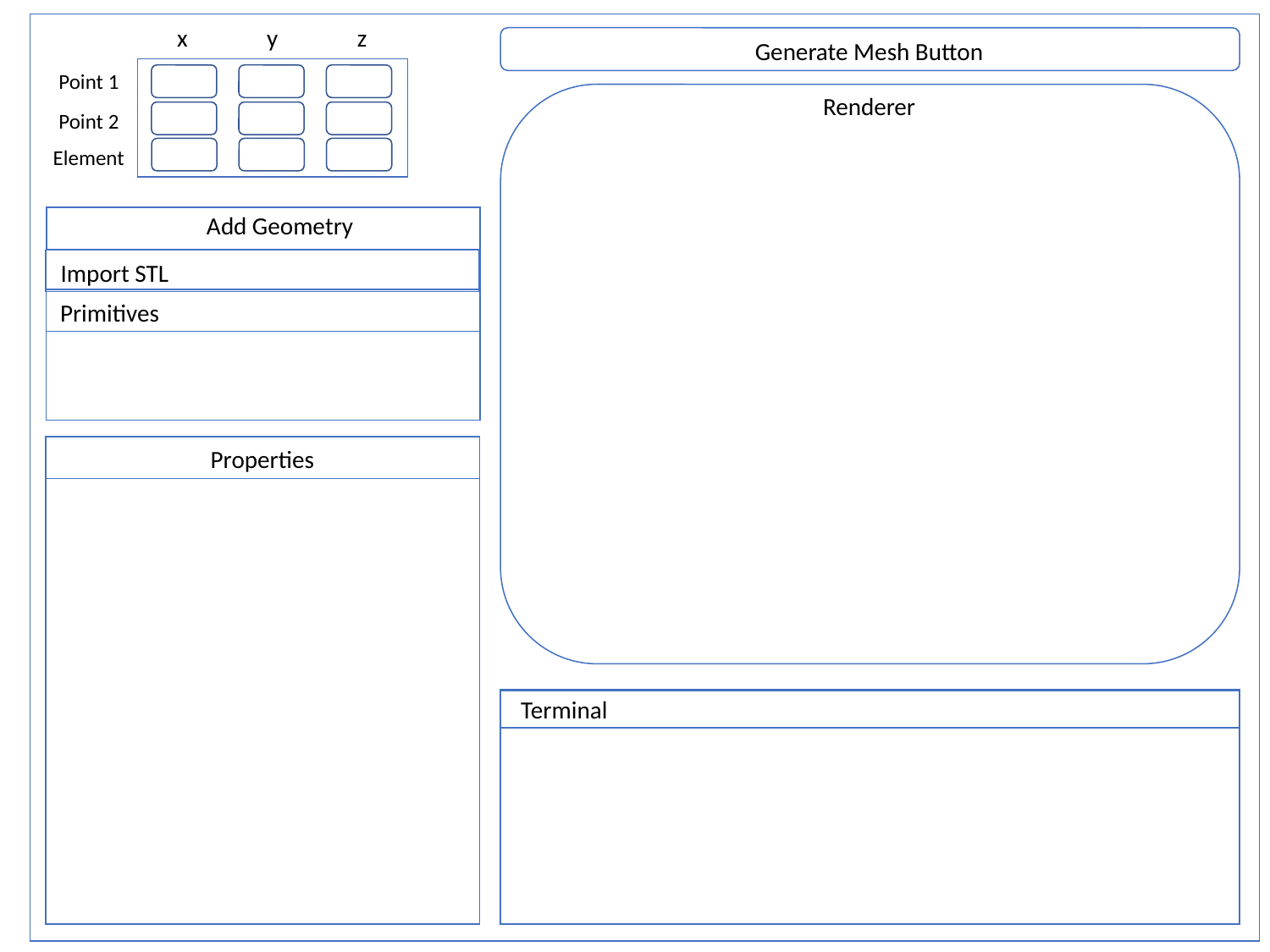

y
z
x

Generate Mesh Button

Point 1

Renderer
Point 2

Element

Add Geometry

Import STL

Primitives

Properties
Terminal